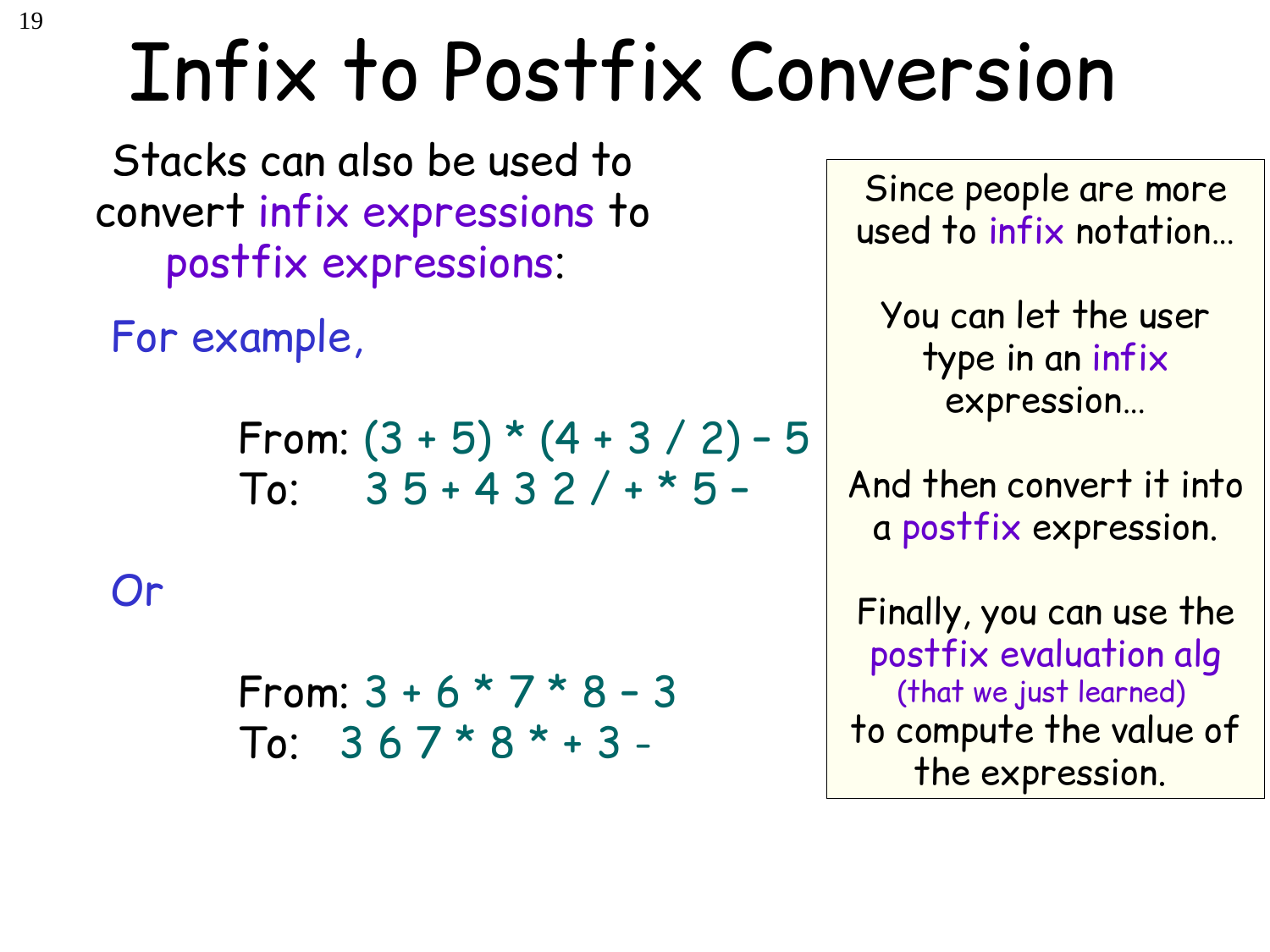

# Infix to Postfix Conversion
19
Stacks can also be used to convert infix expressions to postfix expressions:
Since people are more used to infix notation…

You can let the user type in an infix expression…

And then convert it into a postfix expression.

Finally, you can use the postfix evaluation alg (that we just learned)
to compute the value of the expression.
For example,

	From: (3 + 5) * (4 + 3 / 2) – 5
	To:	3 5 + 4 3 2 / + * 5 –

Or

	From: 3 + 6 * 7 * 8 – 3
	To:   3 6 7 * 8 * + 3 -